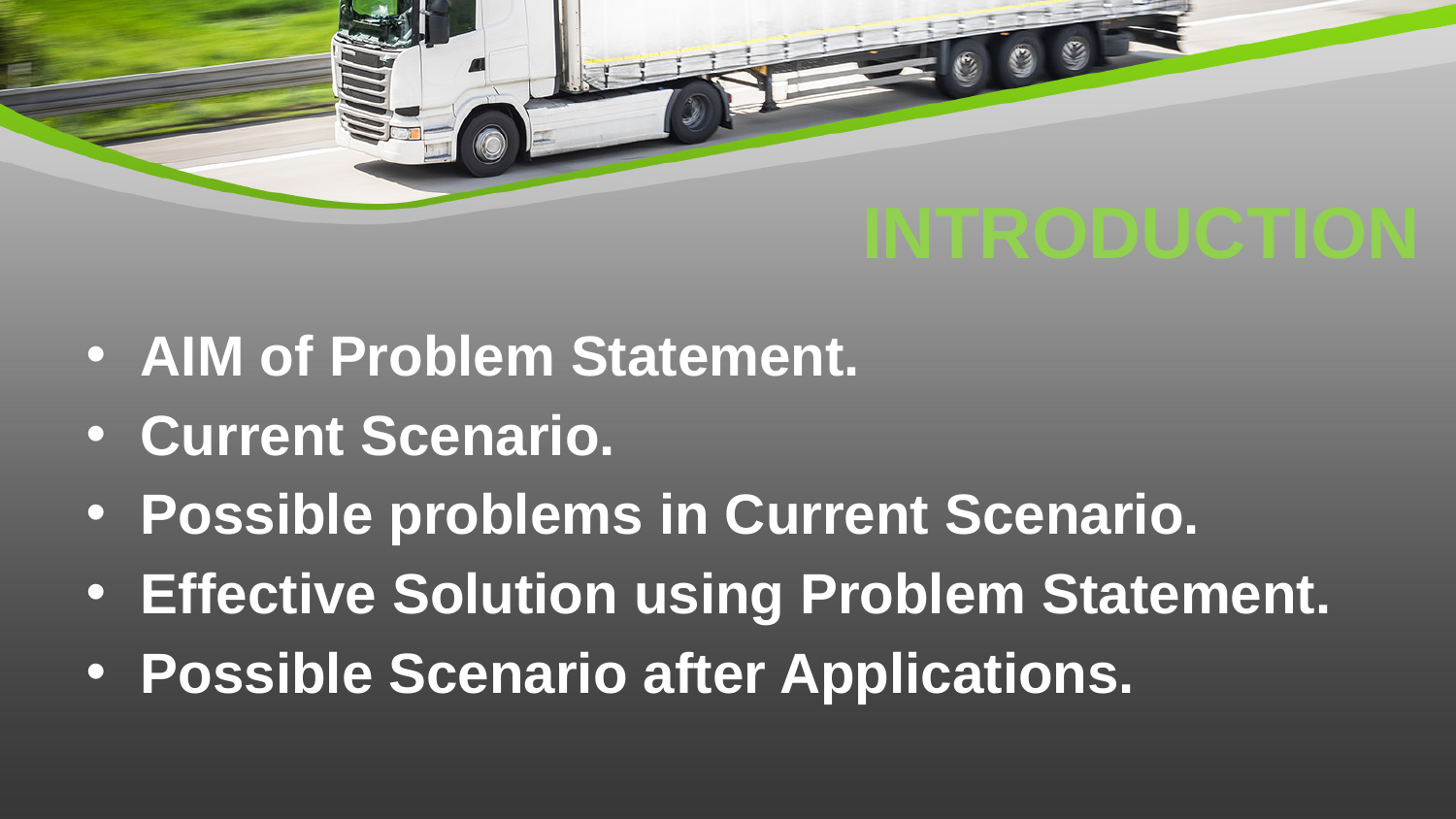

# INTRODUCTION
AIM of Problem Statement.
Current Scenario.
Possible problems in Current Scenario.
Effective Solution using Problem Statement.
Possible Scenario after Applications.